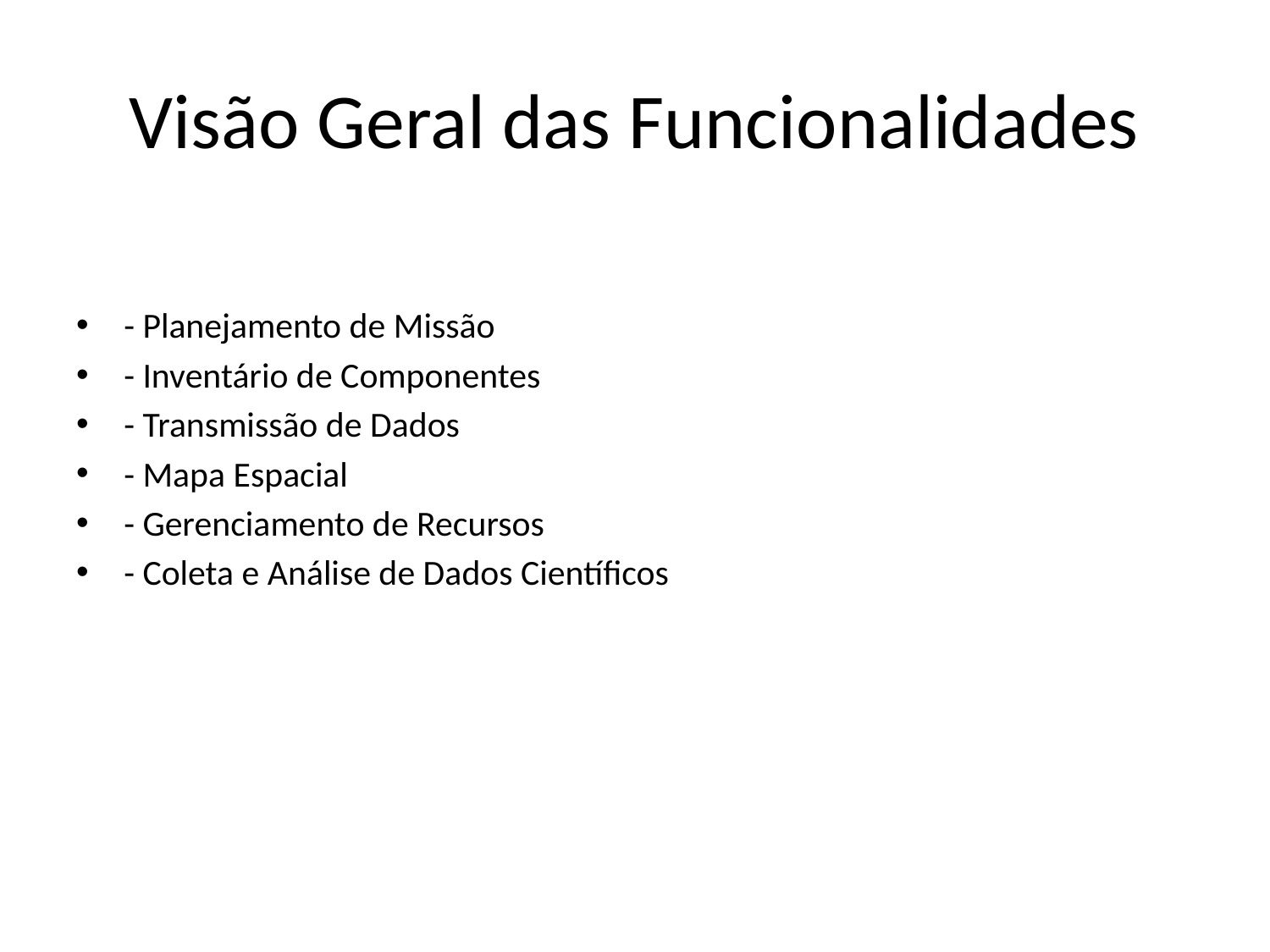

# Visão Geral das Funcionalidades

- Planejamento de Missão
- Inventário de Componentes
- Transmissão de Dados
- Mapa Espacial
- Gerenciamento de Recursos
- Coleta e Análise de Dados Científicos